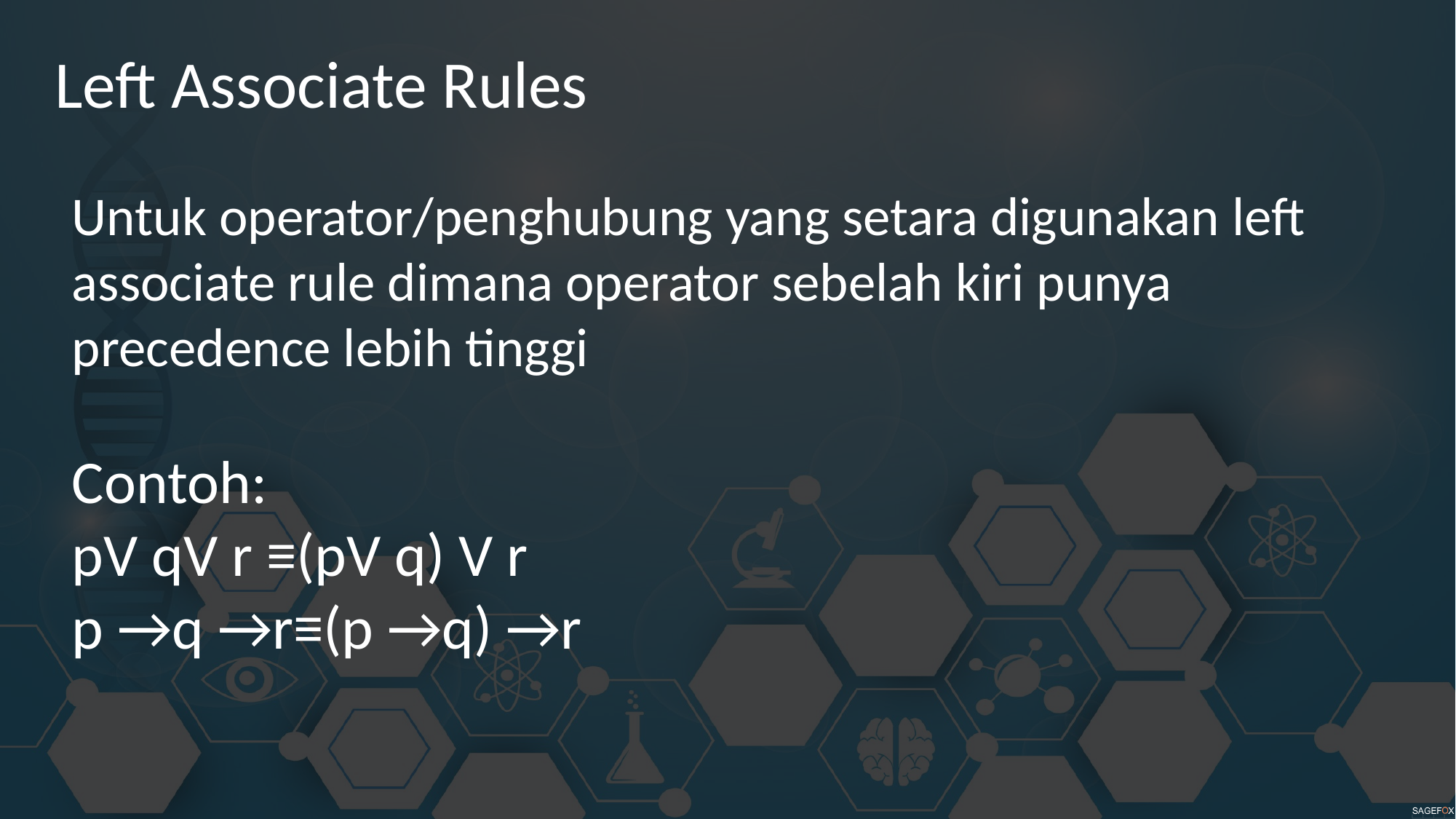

Left Associate Rules
Untuk operator/penghubung yang setara digunakan left
associate rule dimana operator sebelah kiri punya
precedence lebih tinggi
Contoh:
pV qV r ≡(pV q) V r
p →q →r≡(p →q) →r